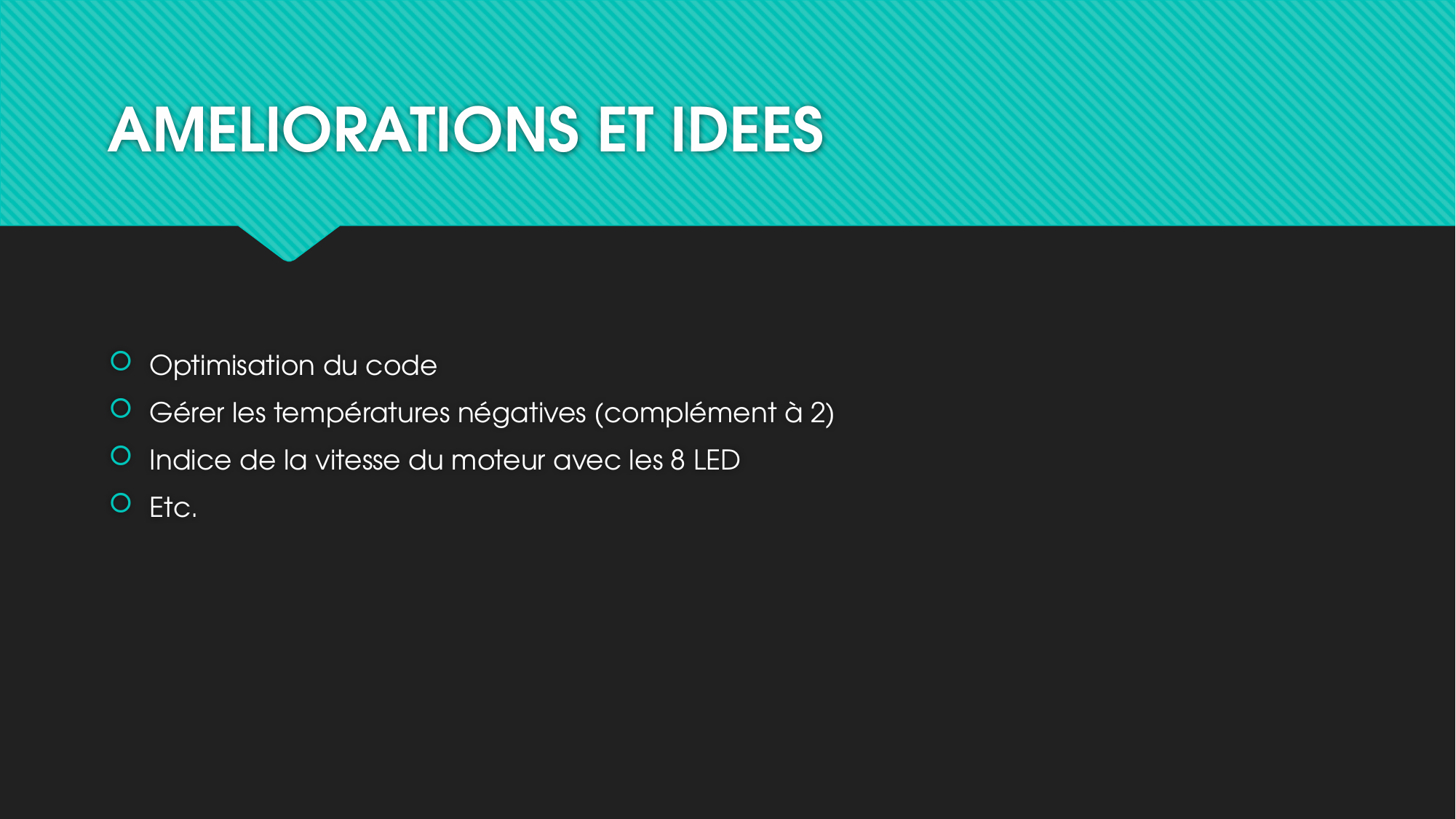

# AMELIORATIONS ET IDEES
Optimisation du code
Gérer les températures négatives (complément à 2)
Indice de la vitesse du moteur avec les 8 LED
Etc.